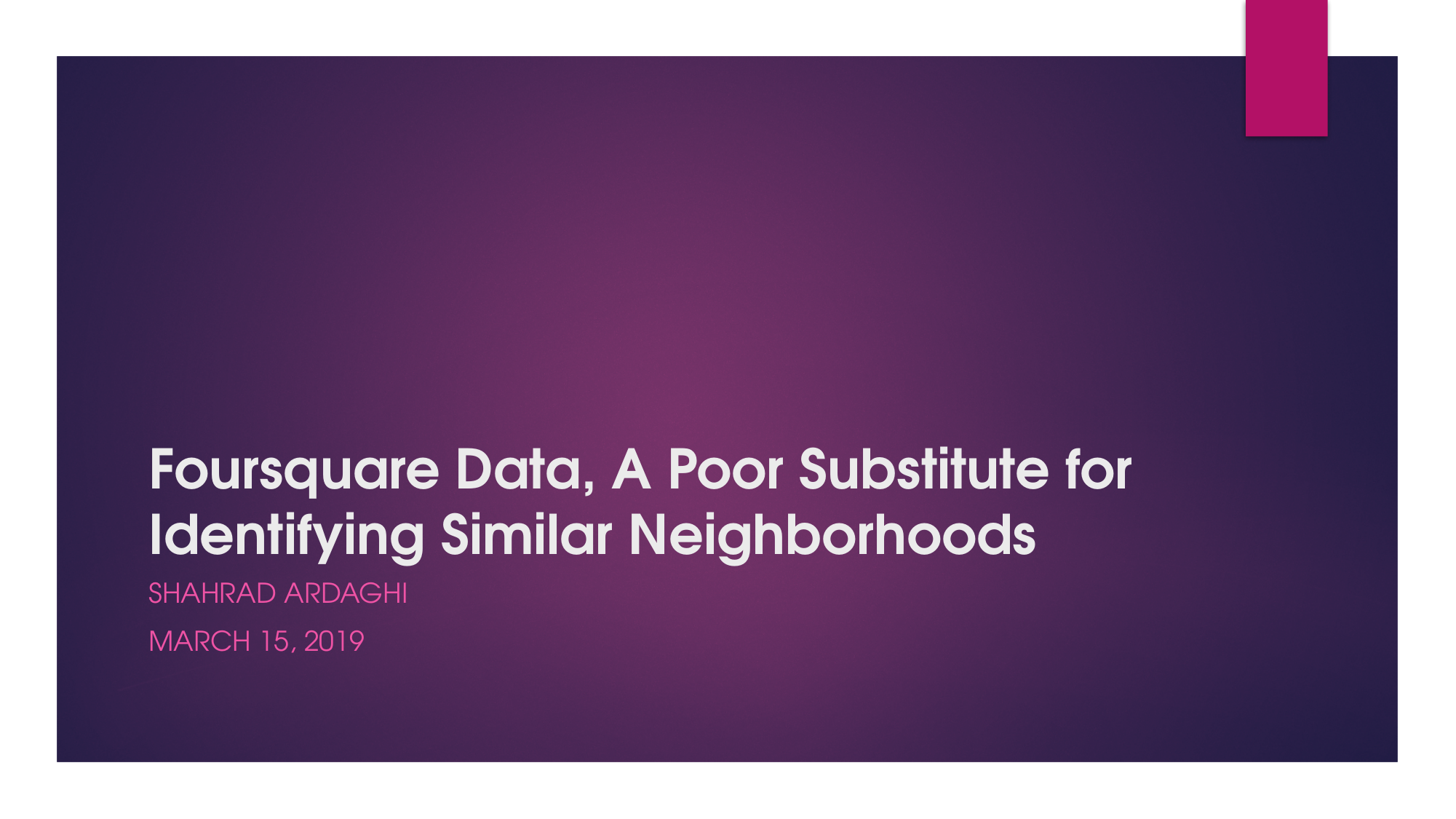

# Foursquare Data, A Poor Substitute for Identifying Similar Neighborhoods
Shahrad Ardaghi
March 15, 2019